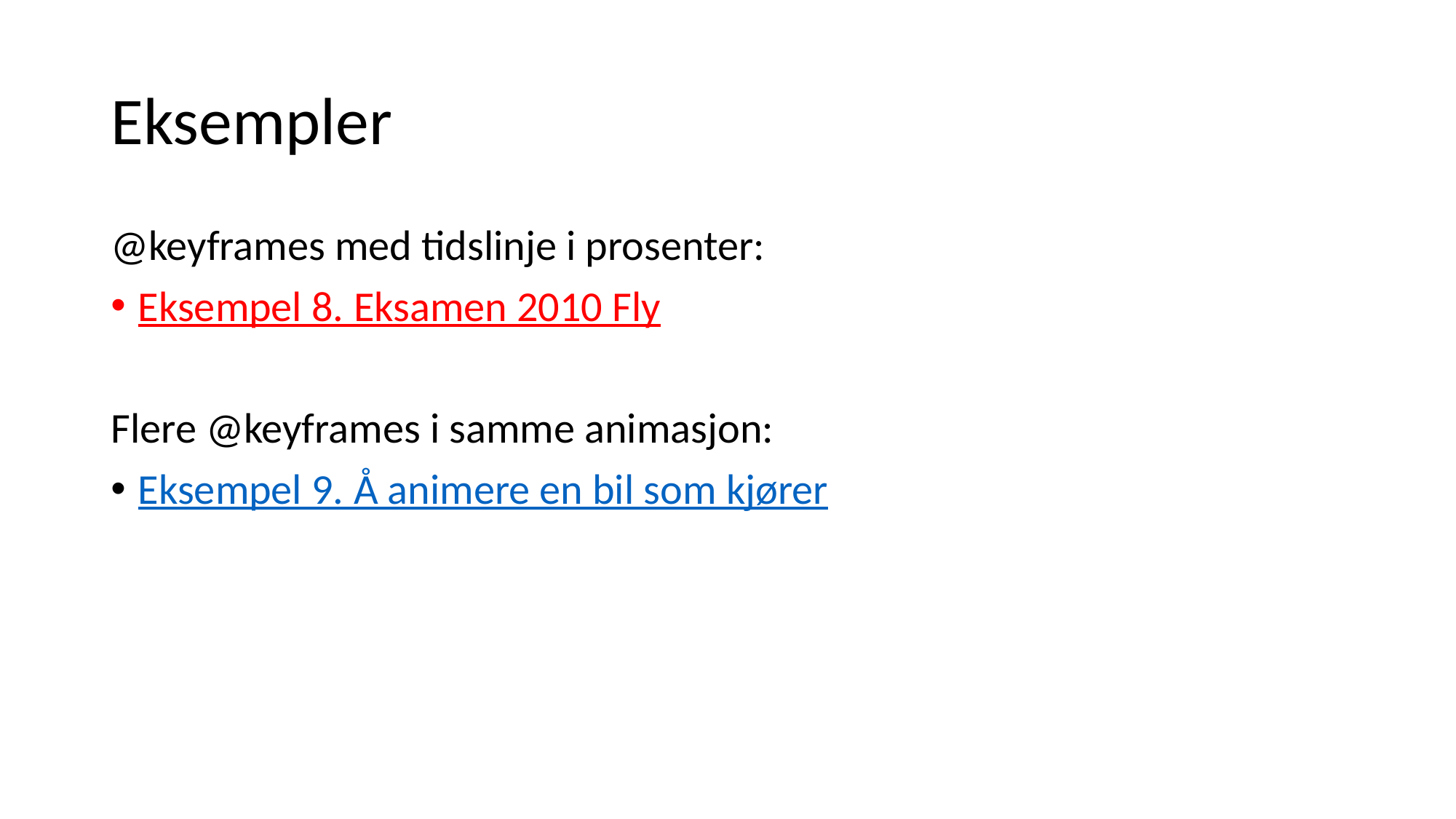

# Eksempler
@keyframes med tidslinje i prosenter:
Eksempel 8. Eksamen 2010 Fly

Flere @keyframes i samme animasjon:
Eksempel 9. Å animere en bil som kjører